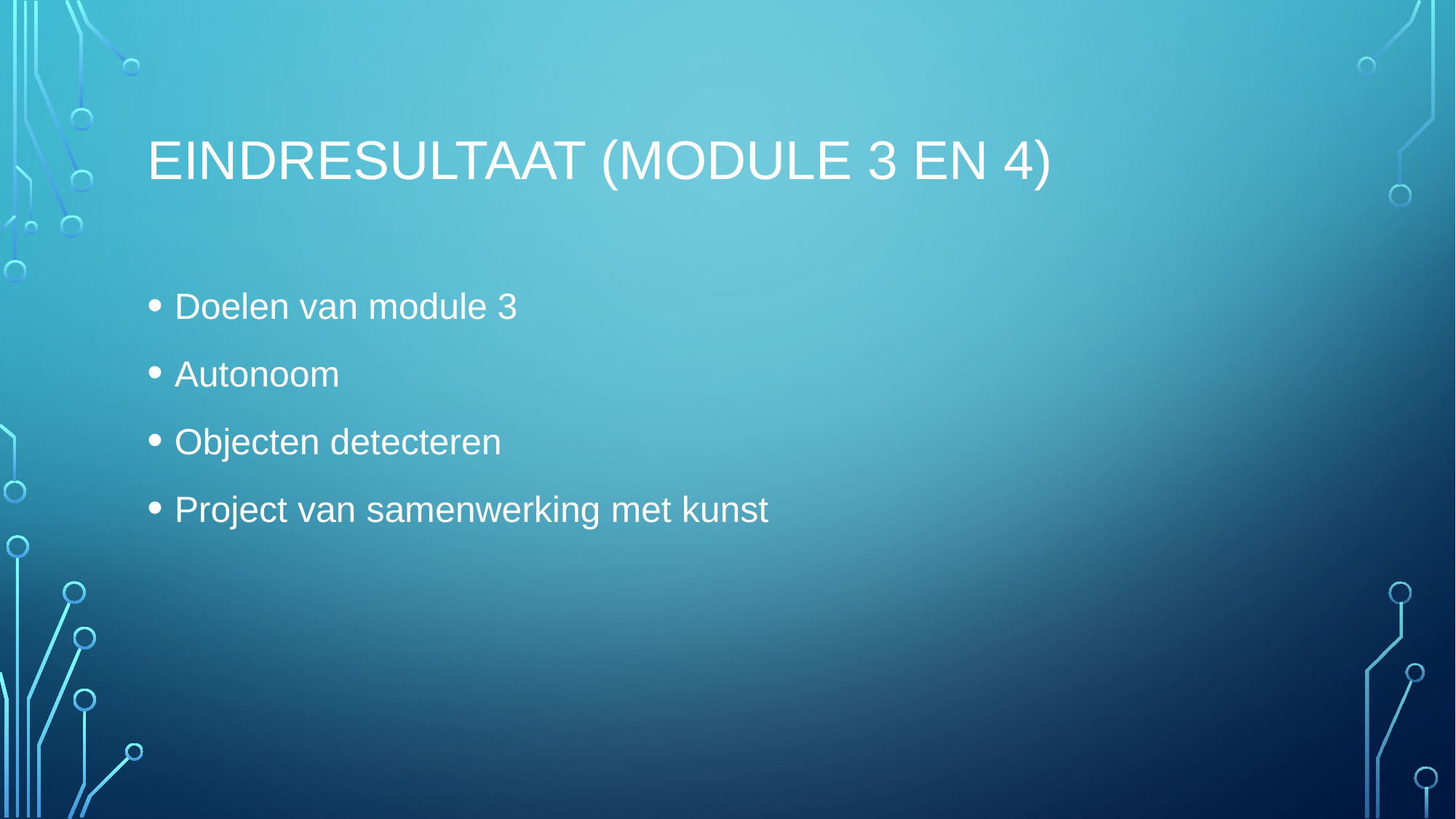

# Eindresultaat (Module 3 en 4)
Doelen van module 3
Autonoom
Objecten detecteren
Project van samenwerking met kunst